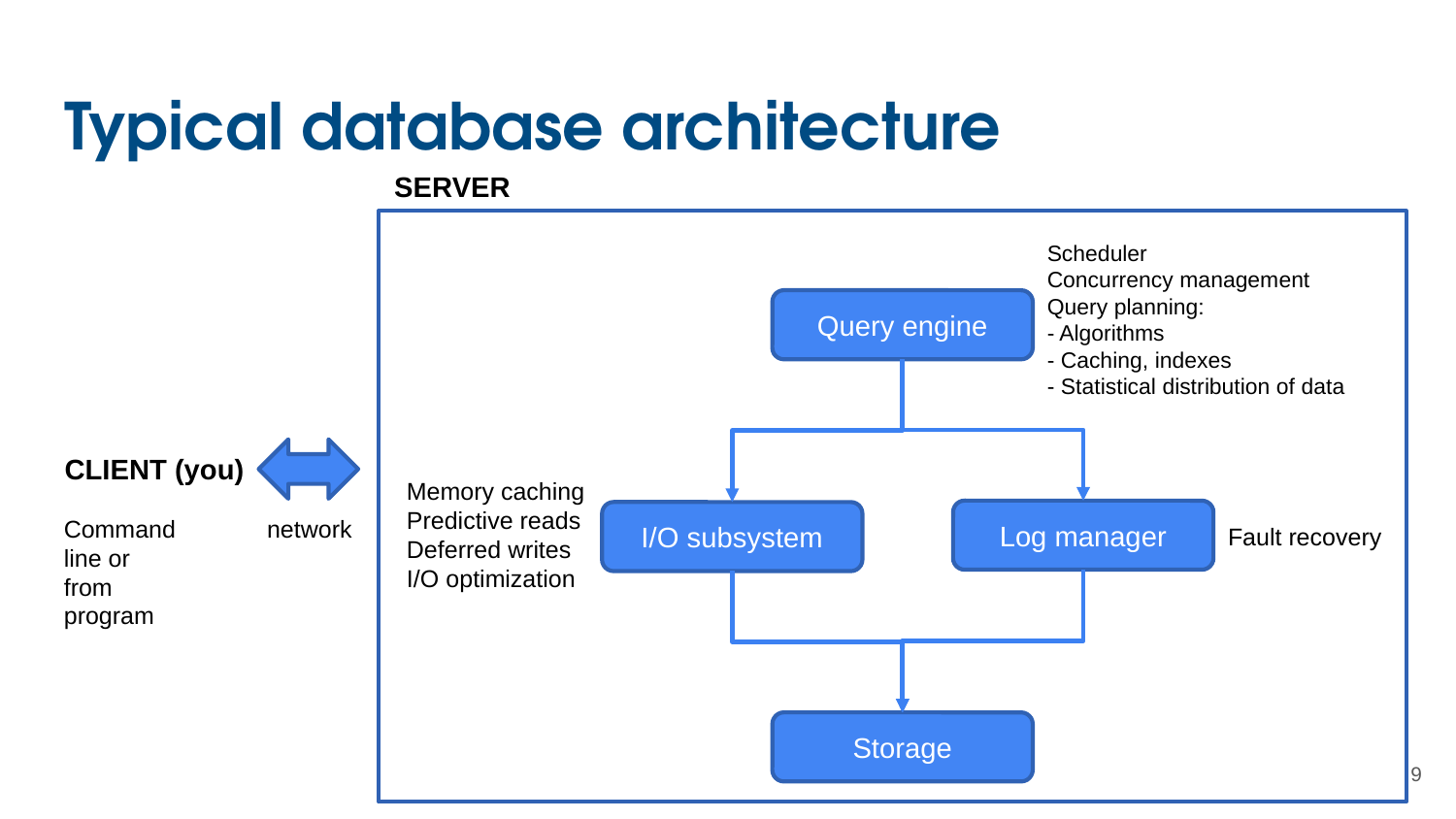

# Typical database architecture
SERVER

Scheduler
Concurrency management
Query planning:
- Algorithms
- Caching, indexes
- Statistical distribution of data
Query engine

CLIENT (you)
Memory caching
Predictive reads
Deferred writes
I/O optimization
Log manager
I/O subsystem
Command line or
from program
network
Fault recovery
Storage
9